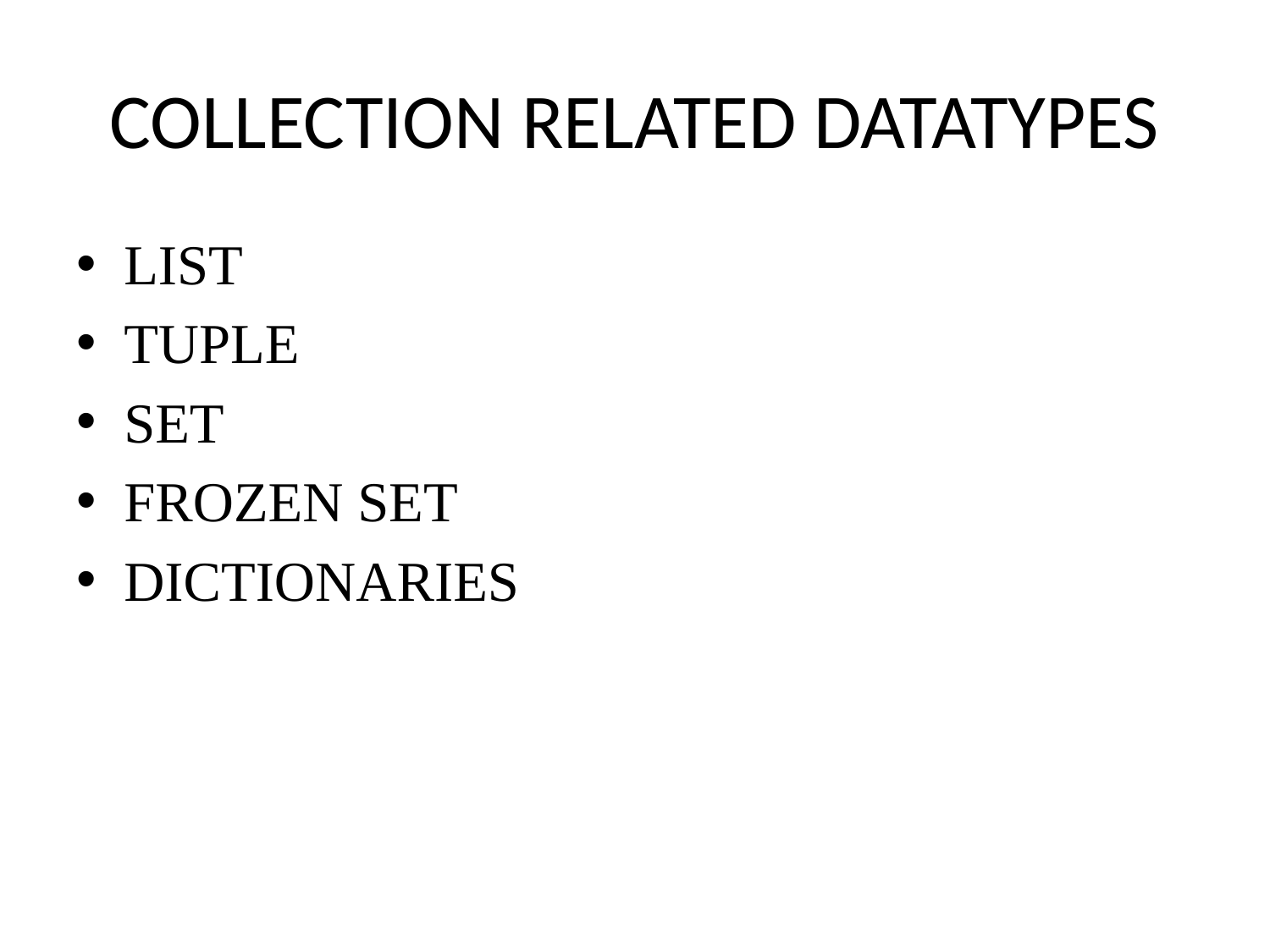

# COLLECTION RELATED DATATYPES
LIST
TUPLE
SET
FROZEN SET
DICTIONARIES